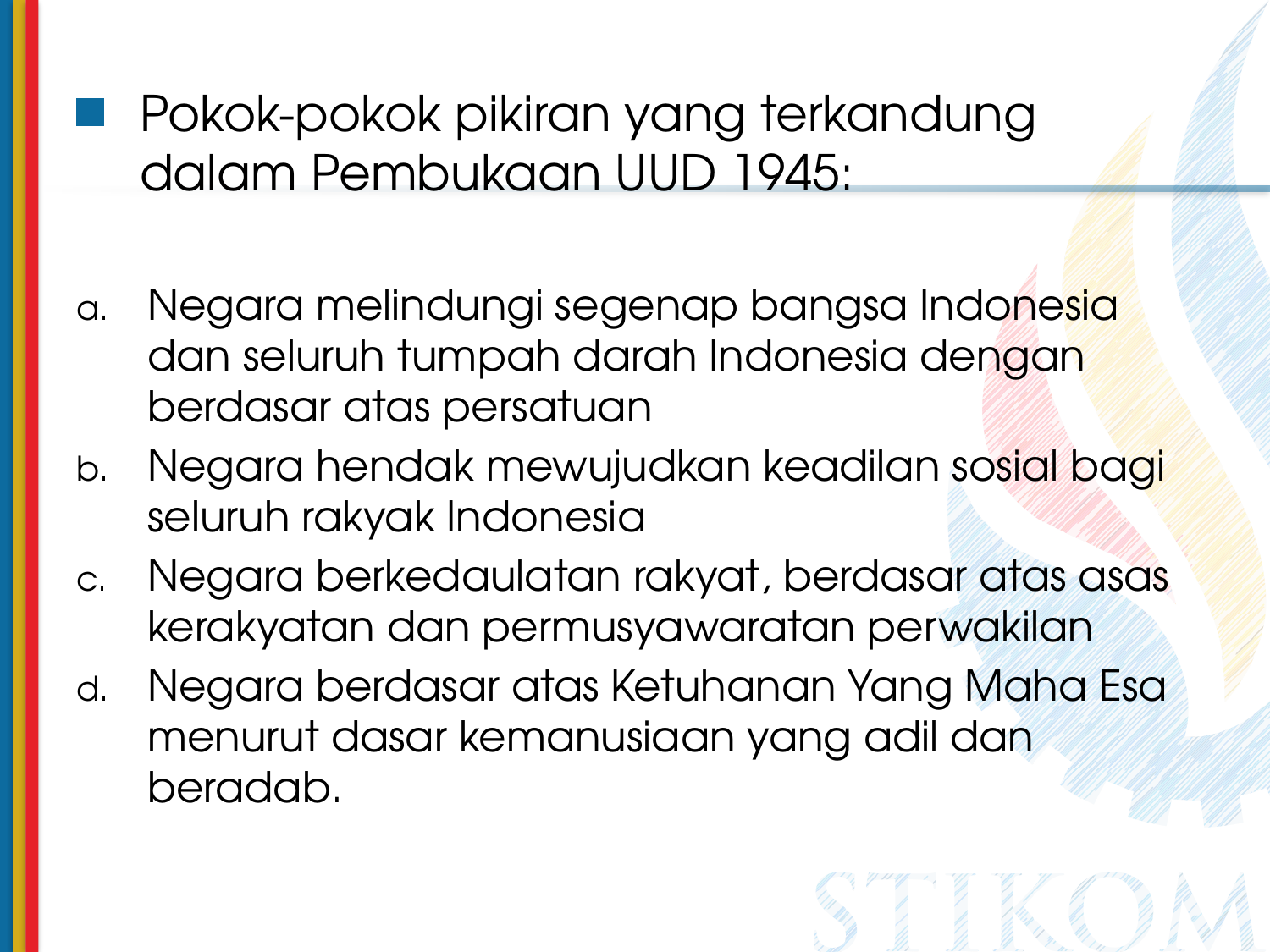

Pokok-pokok pikiran yang terkandung dalam Pembukaan UUD 1945:

Negara melindungi segenap bangsa Indonesia dan seluruh tumpah darah Indonesia dengan berdasar atas persatuan
Negara hendak mewujudkan keadilan sosial bagi seluruh rakyak Indonesia
Negara berkedaulatan rakyat, berdasar atas asas kerakyatan dan permusyawaratan perwakilan
Negara berdasar atas Ketuhanan Yang Maha Esa menurut dasar kemanusiaan yang adil dan beradab.